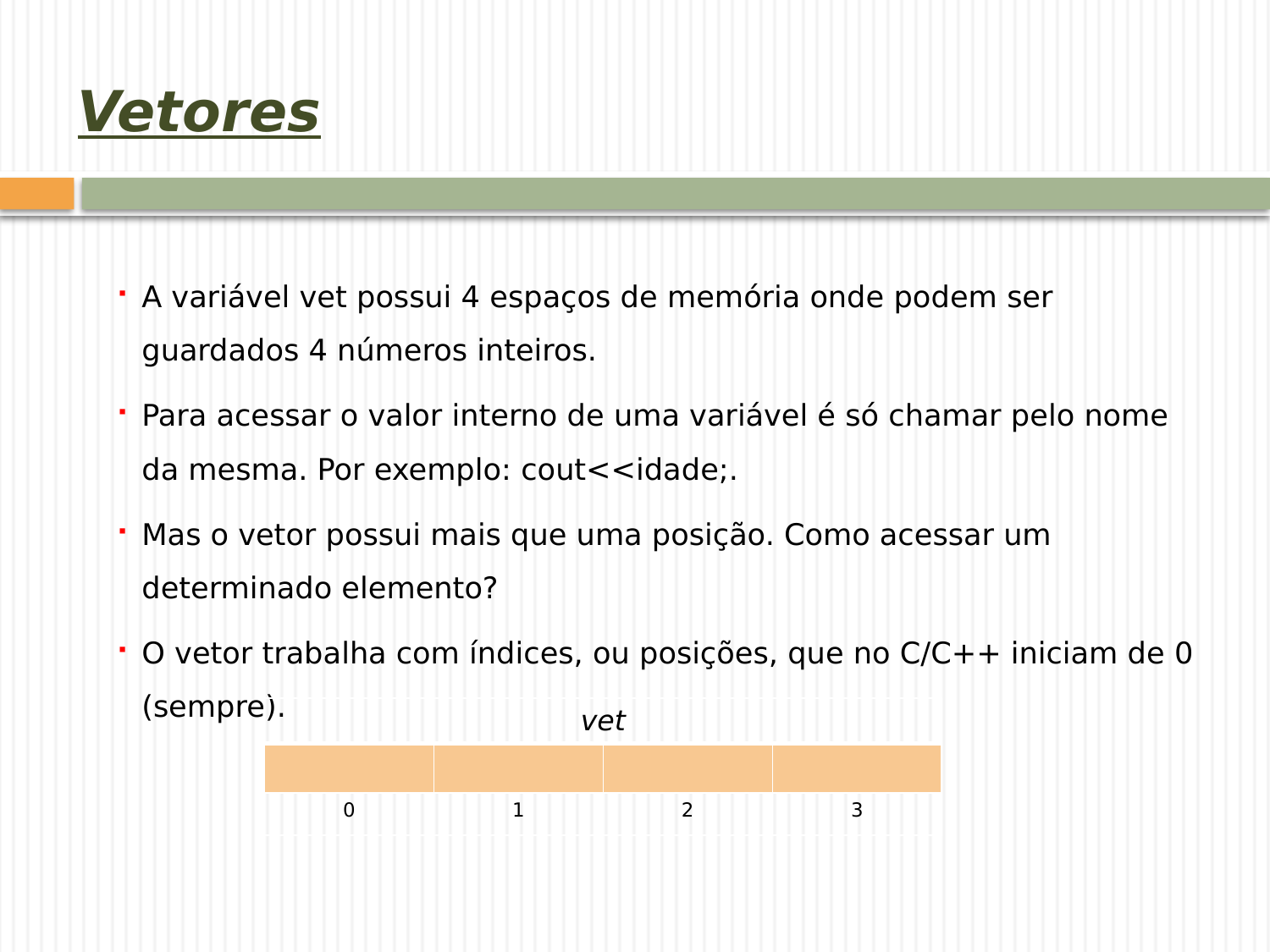

# Vetores
A variável vet possui 4 espaços de memória onde podem ser guardados 4 números inteiros.
Para acessar o valor interno de uma variável é só chamar pelo nome da mesma. Por exemplo: cout<<idade;.
Mas o vetor possui mais que uma posição. Como acessar um determinado elemento?
O vetor trabalha com índices, ou posições, que no C/C++ iniciam de 0 (sempre).

| vet |  |  |  |
| --- | --- | --- | --- |
|  |  |  |  |
| 0 | 1 | 2 | 3 |